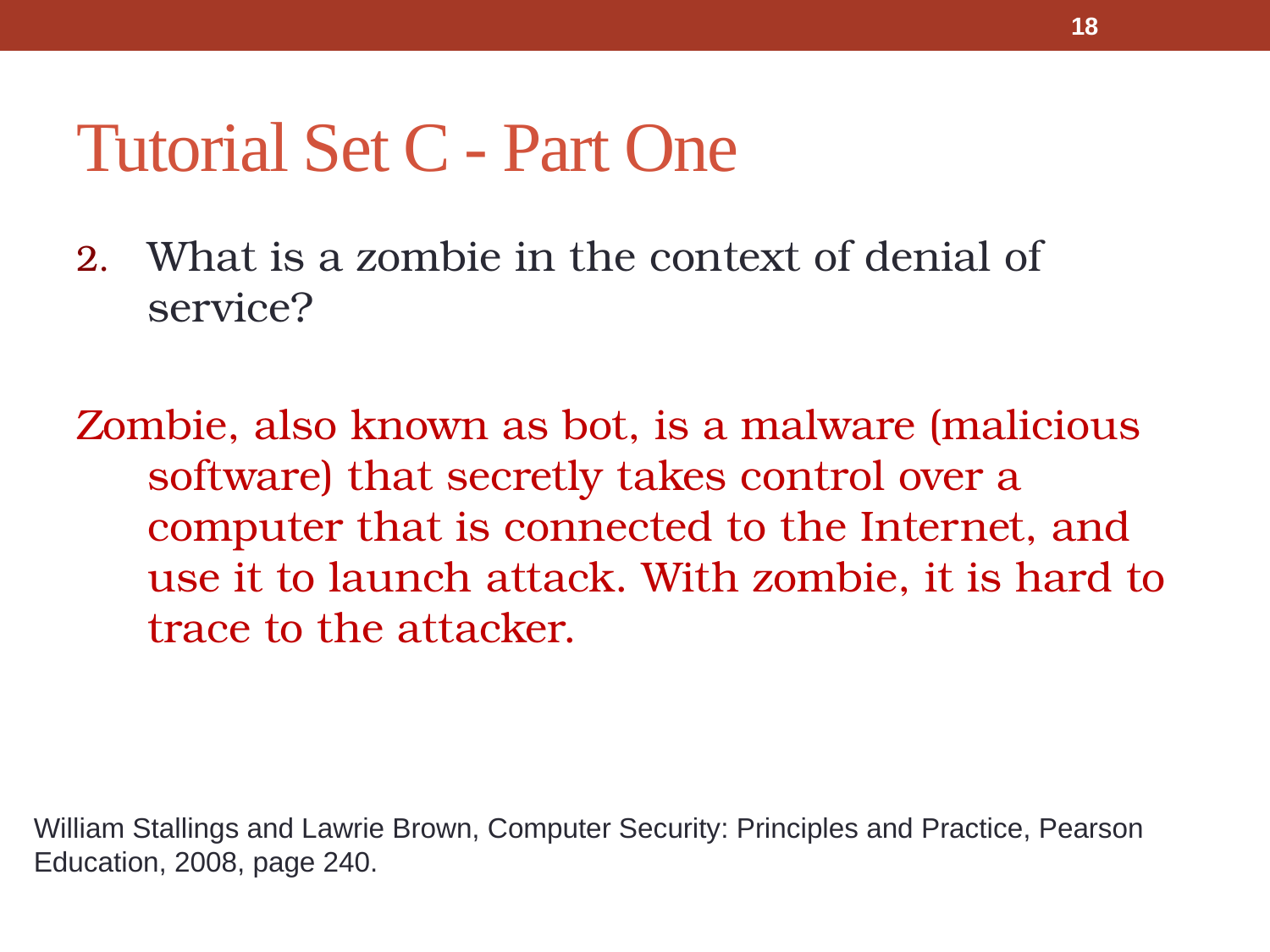

18
# Tutorial Set C - Part One
What is a zombie in the context of denial of service?

Zombie, also known as bot, is a malware (malicious software) that secretly takes control over a computer that is connected to the Internet, and use it to launch attack. With zombie, it is hard to trace to the attacker.
William Stallings and Lawrie Brown, Computer Security: Principles and Practice, Pearson Education, 2008, page 240.